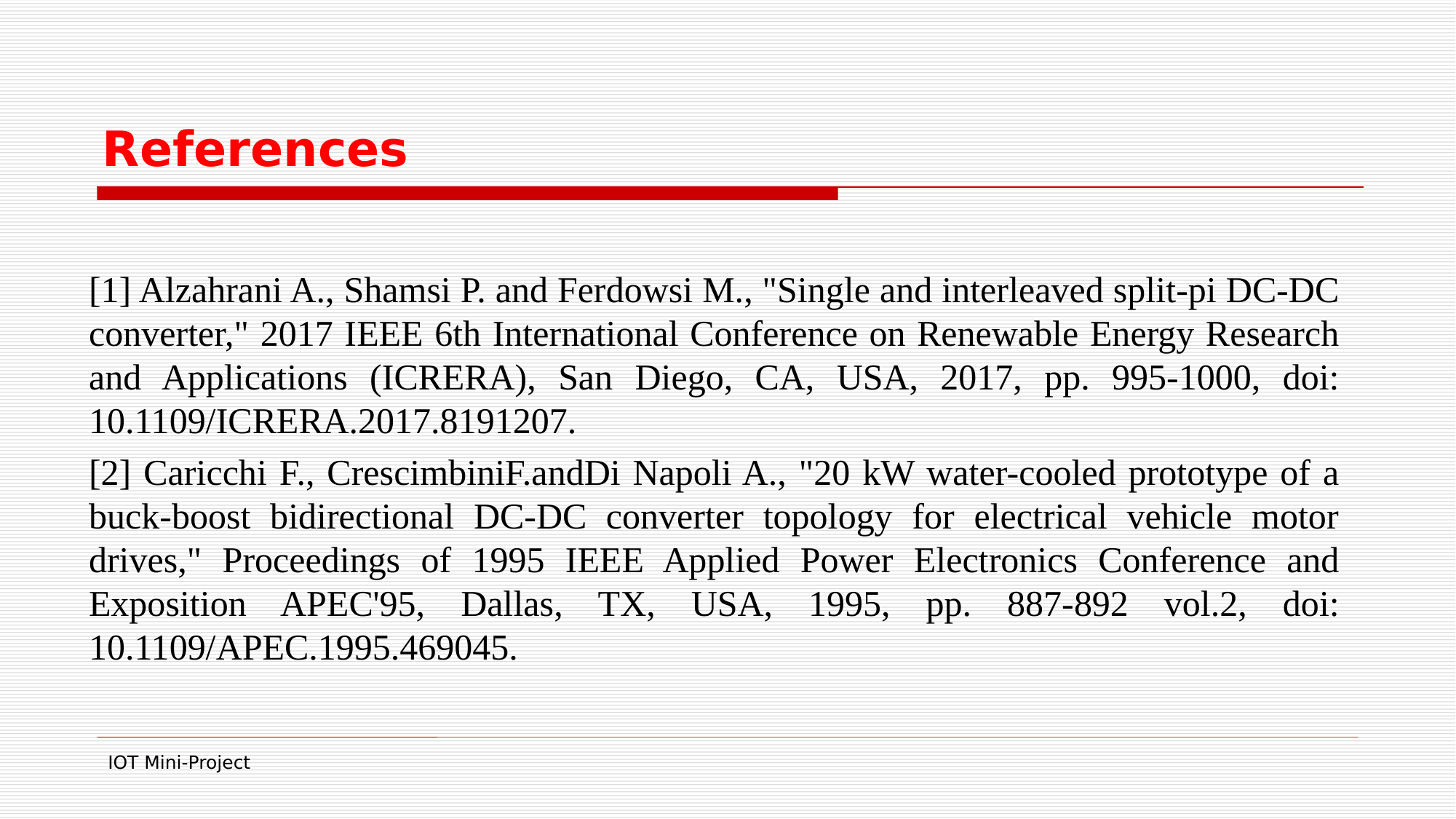

# References

[1] Alzahrani A., Shamsi P. and Ferdowsi M., "Single and interleaved split-pi DC-DC converter," 2017 IEEE 6th International Conference on Renewable Energy Research and Applications (ICRERA), San Diego, CA, USA, 2017, pp. 995-1000, doi: 10.1109/ICRERA.2017.8191207.
[2] Caricchi F., CrescimbiniF.andDi Napoli A., "20 kW water-cooled prototype of a buck-boost bidirectional DC-DC converter topology for electrical vehicle motor drives," Proceedings of 1995 IEEE Applied Power Electronics Conference and Exposition APEC'95, Dallas, TX, USA, 1995, pp. 887-892 vol.2, doi: 10.1109/APEC.1995.469045.
IOT Mini-Project